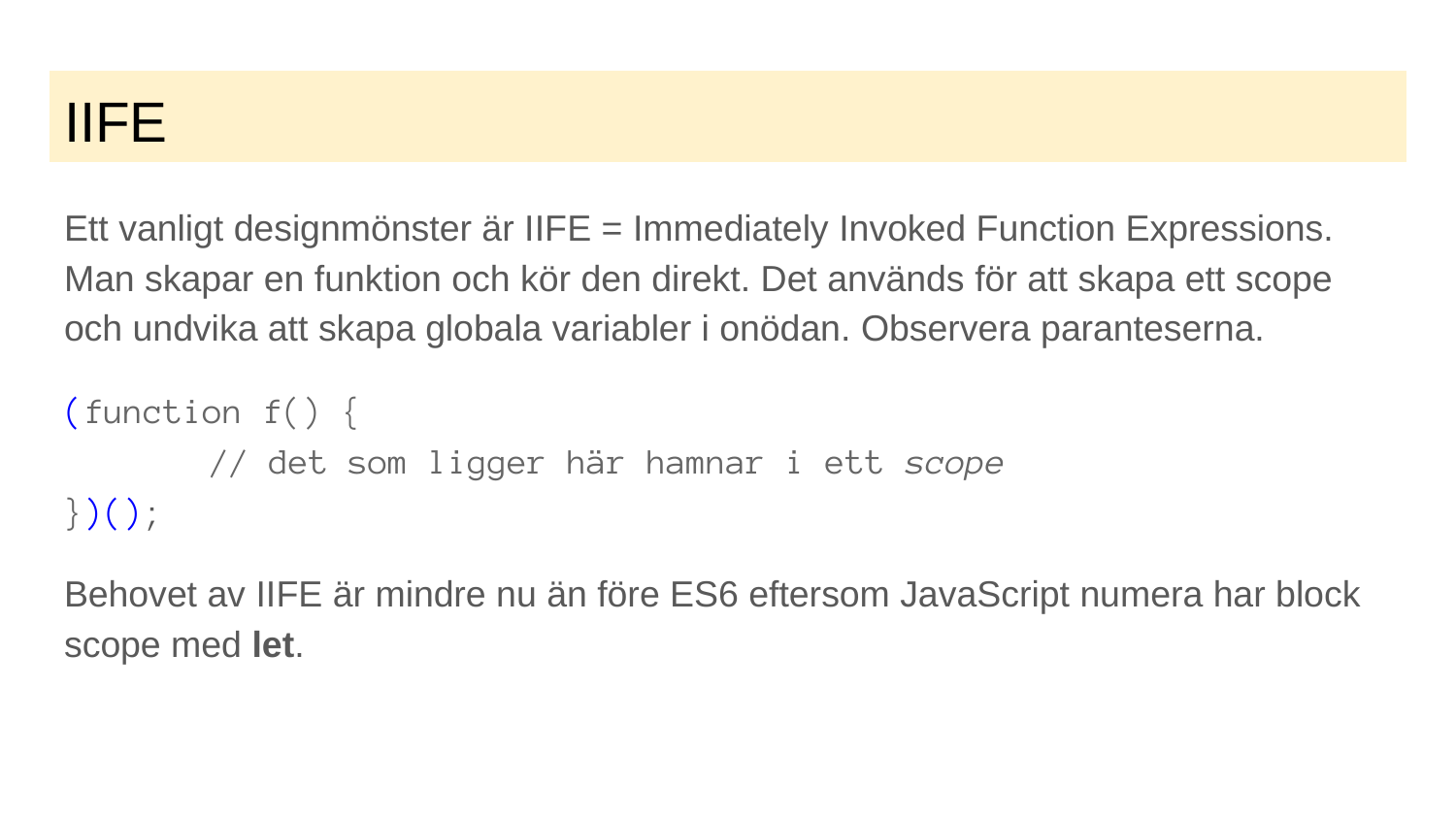

# IIFE
Ett vanligt designmönster är IIFE = Immediately Invoked Function Expressions. Man skapar en funktion och kör den direkt. Det används för att skapa ett scope och undvika att skapa globala variabler i onödan. Observera paranteserna.
(function f() {
	// det som ligger här hamnar i ett scope
})();
Behovet av IIFE är mindre nu än före ES6 eftersom JavaScript numera har block scope med let.